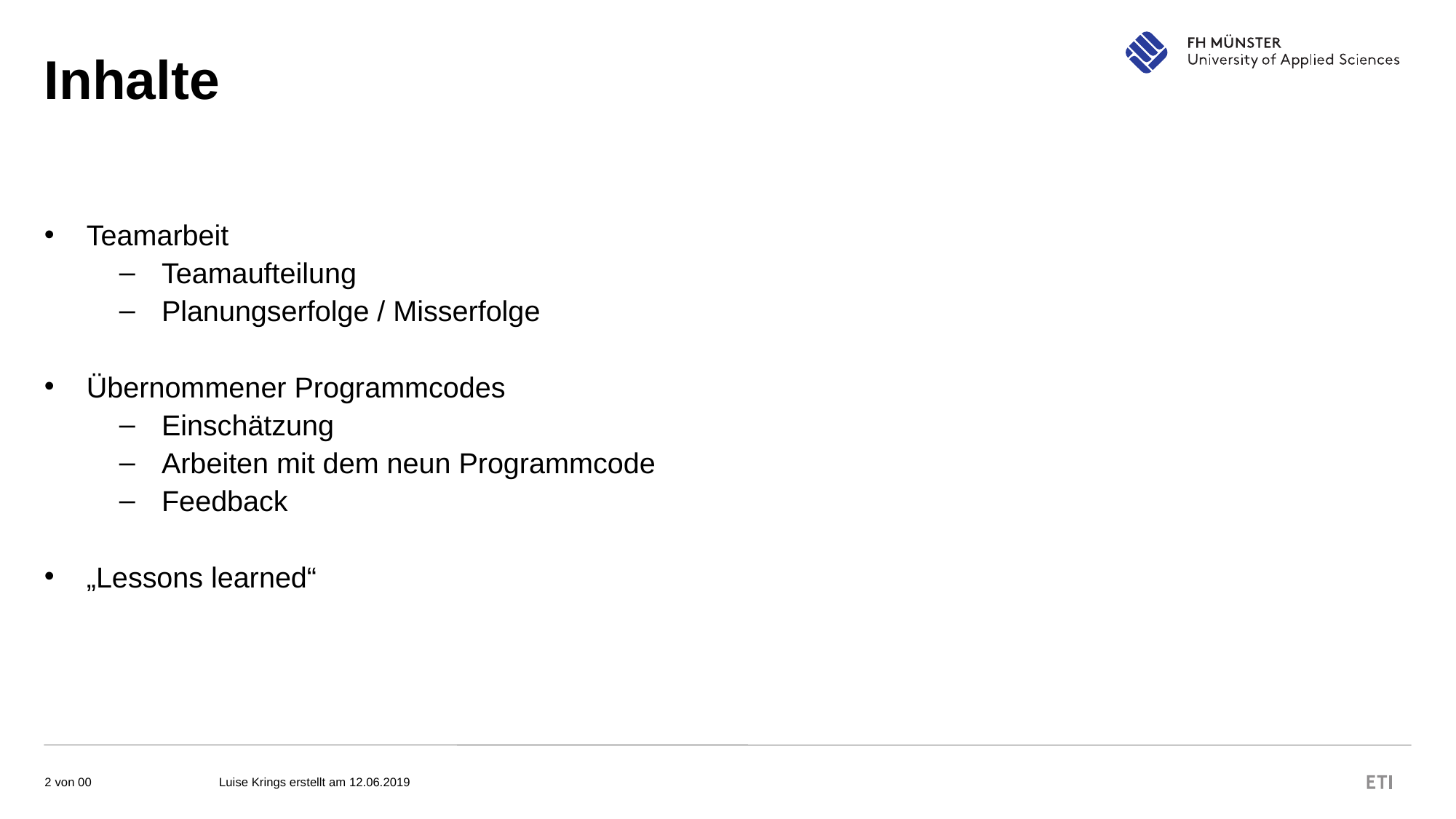

Inhalte

Teamarbeit
Teamaufteilung
Planungserfolge / Misserfolge

Übernommener Programmcodes
Einschätzung
Arbeiten mit dem neun Programmcode
Feedback

„Lessons learned“

Luise Krings erstellt am 12.06.2019